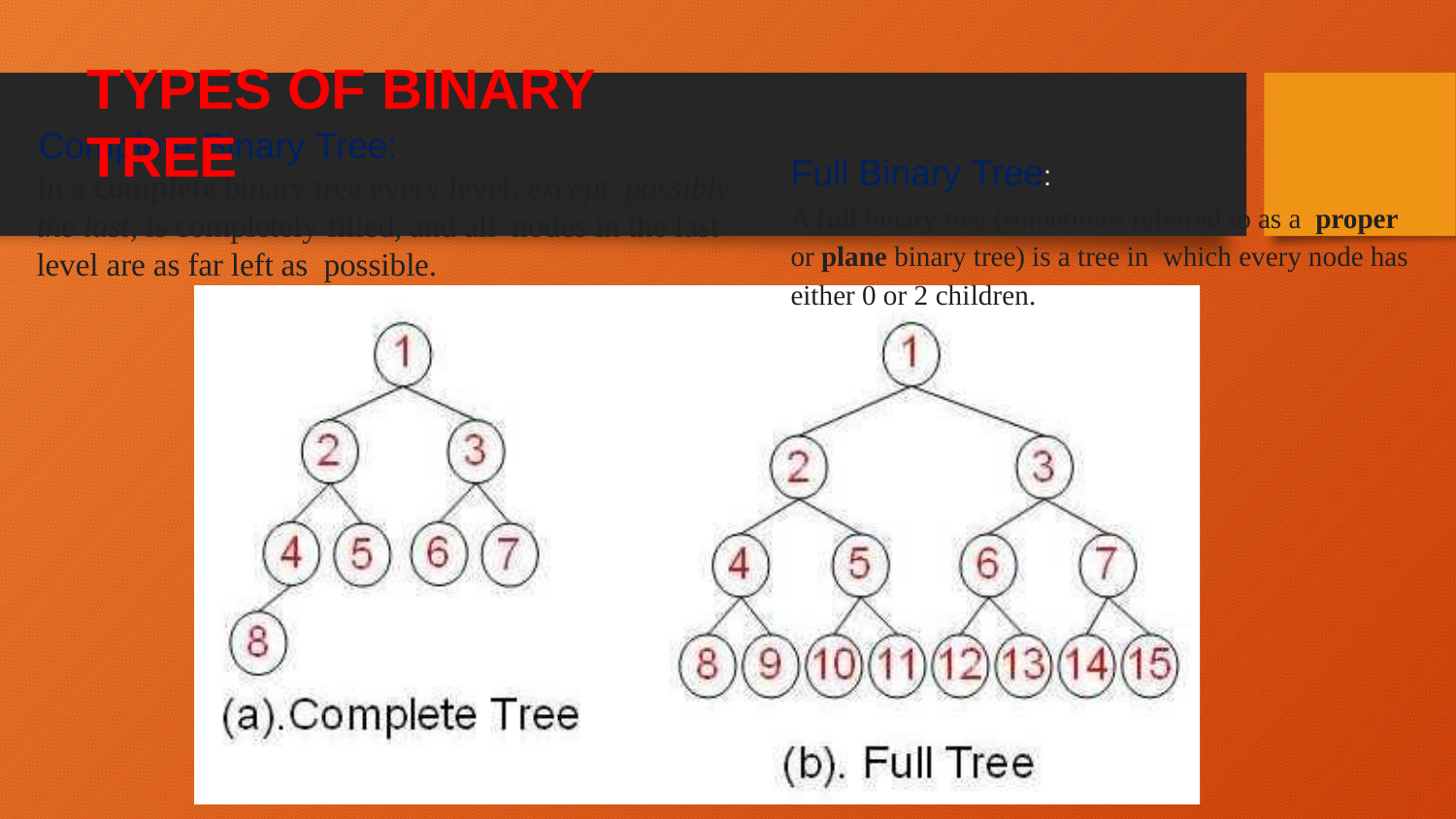

TYPES OF BINARY TREE
Complete Binary Tree:
In a complete binary tree every level, except  possibly the last, is completely filled, and all  nodes in the last level are as far left as  possible.
Full Binary Tree:
A full binary tree (sometimes referred to as a  proper or plane binary tree) is a tree in  which every node has either 0 or 2 children.